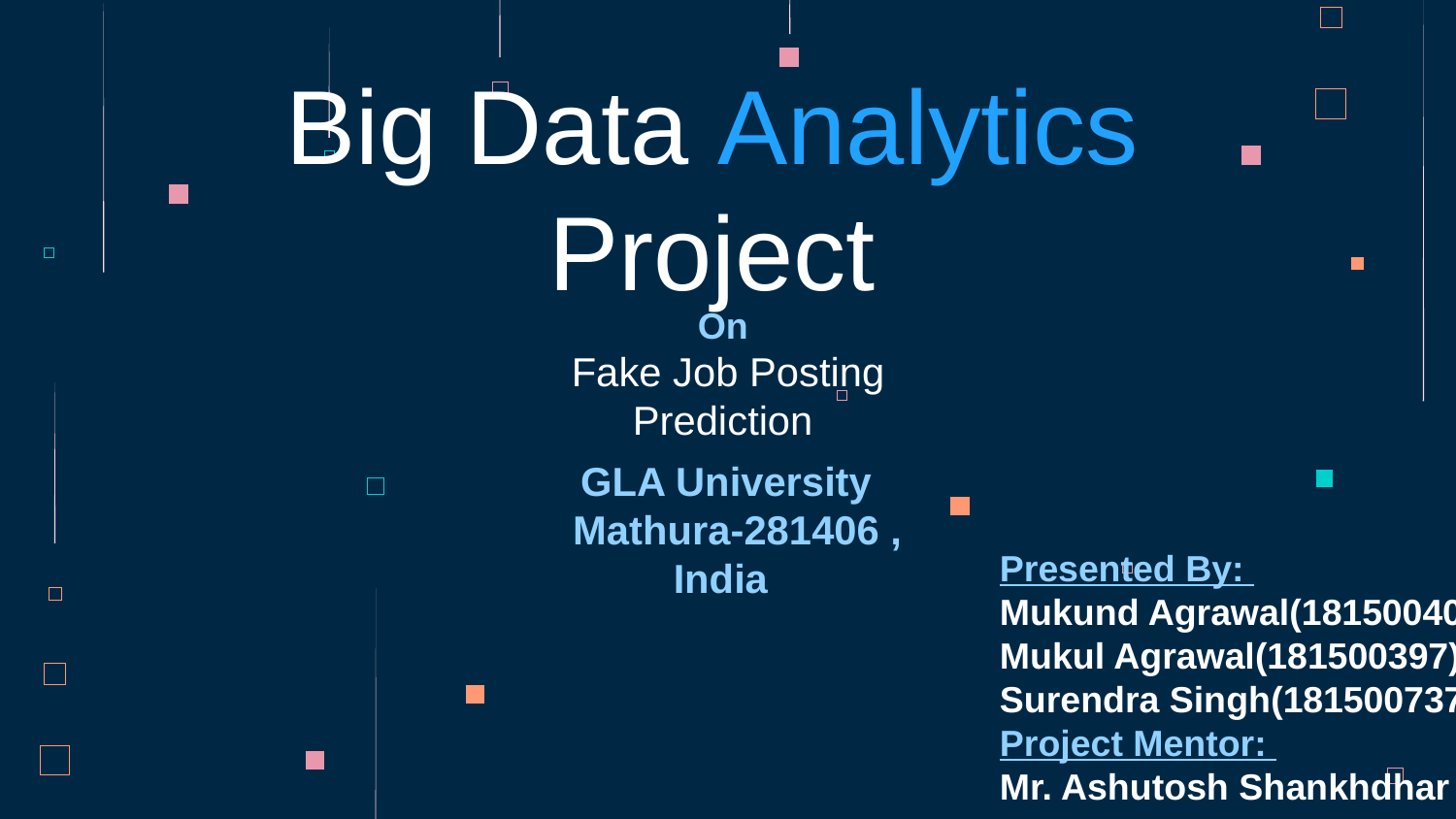

# Big Data Analytics Project
On
 Fake Job Posting Prediction
 GLA University
   Mathura-281406 , India

Presented By:
Mukund Agrawal(181500401)
Mukul Agrawal(181500397)
Surendra Singh(181500737)
Project Mentor:
Mr. Ashutosh Shankhdhar